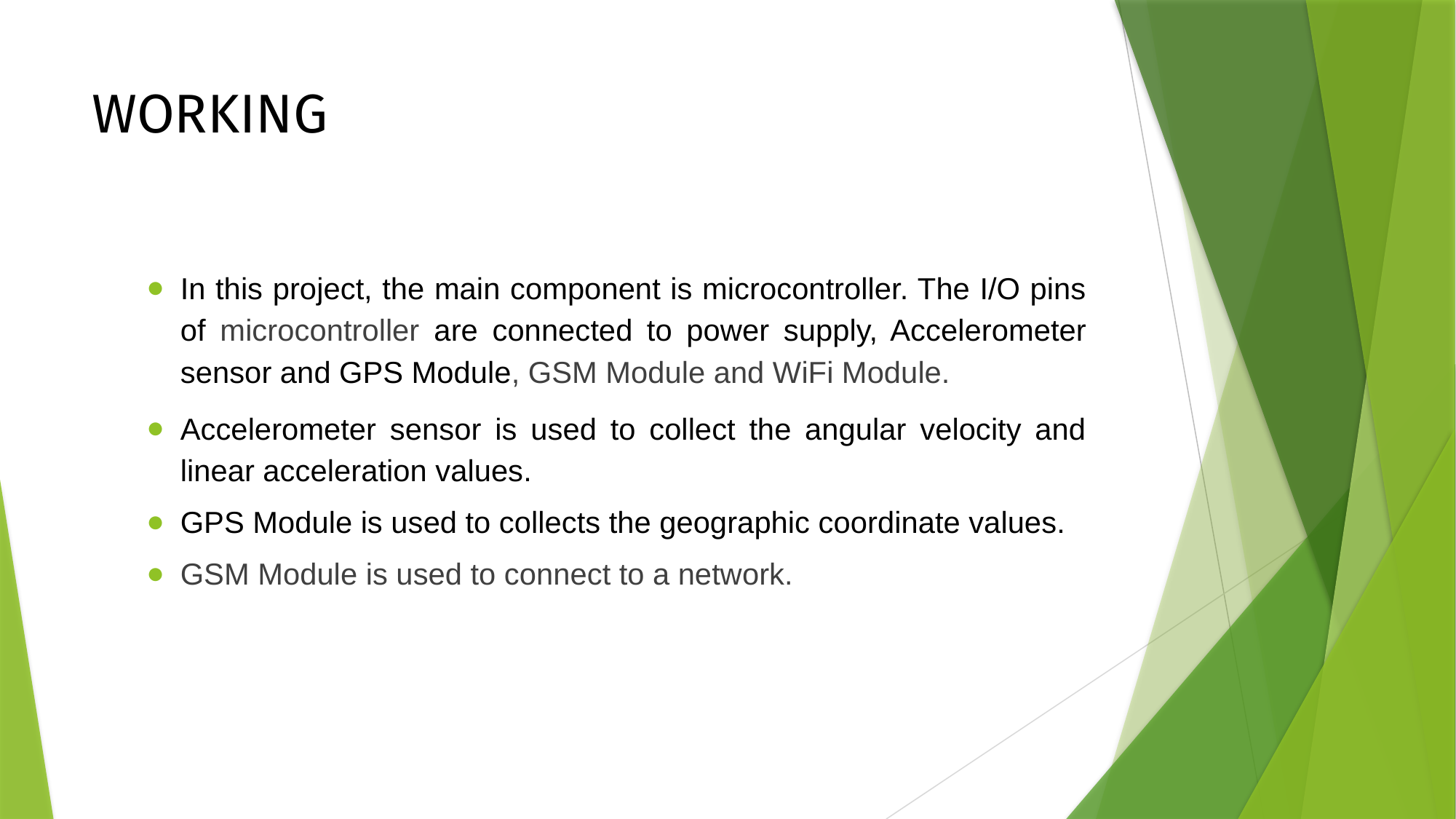

# WORKING
In this project, the main component is microcontroller. The I/O pins of microcontroller are connected to power supply, Accelerometer sensor and GPS Module, GSM Module and WiFi Module.
Accelerometer sensor is used to collect the angular velocity and linear acceleration values.
GPS Module is used to collects the geographic coordinate values.
GSM Module is used to connect to a network.